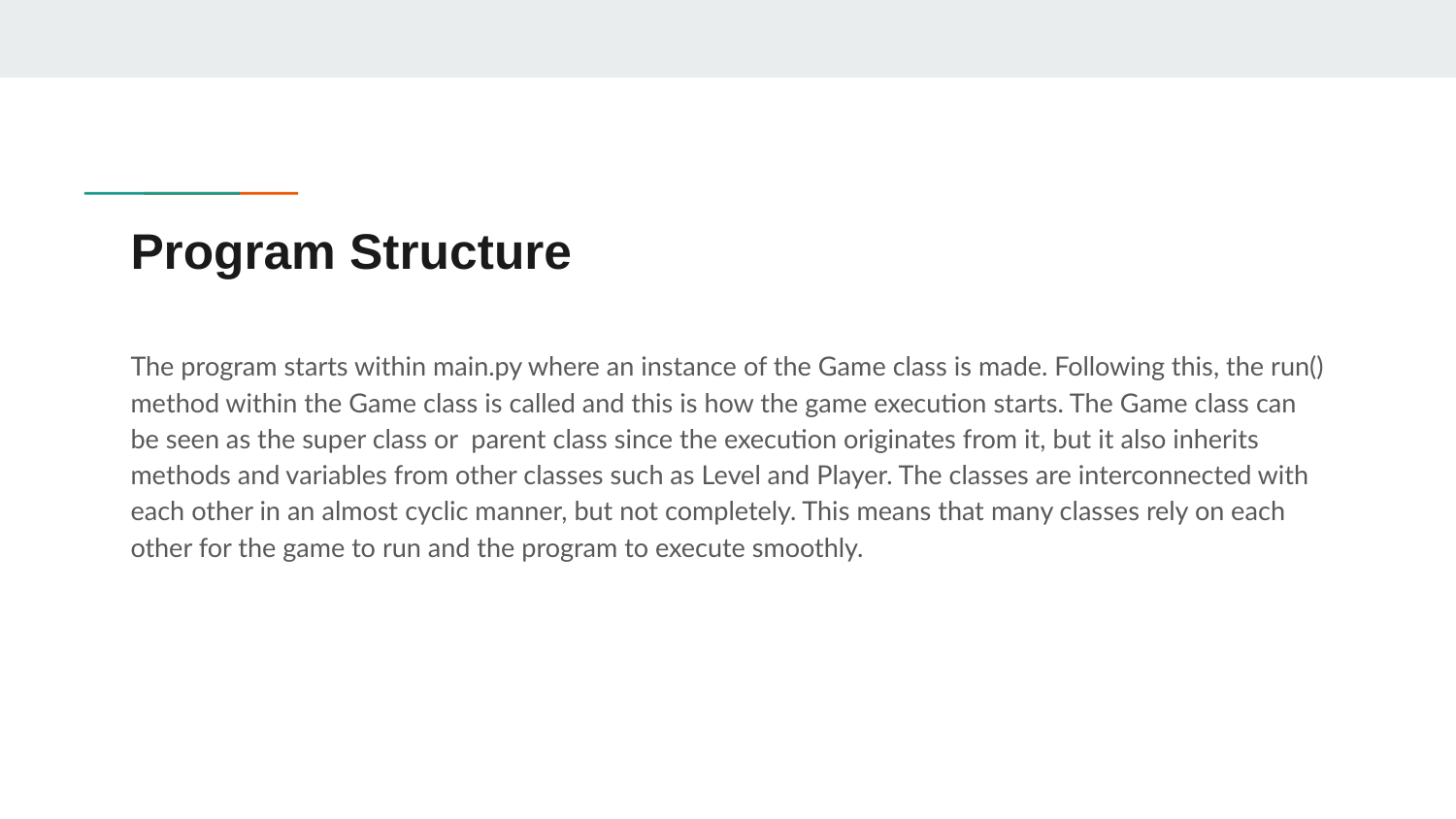

# Program Structure
The program starts within main.py where an instance of the Game class is made. Following this, the run() method within the Game class is called and this is how the game execution starts. The Game class can be seen as the super class or  parent class since the execution originates from it, but it also inherits methods and variables from other classes such as Level and Player. The classes are interconnected with each other in an almost cyclic manner, but not completely. This means that many classes rely on each other for the game to run and the program to execute smoothly.